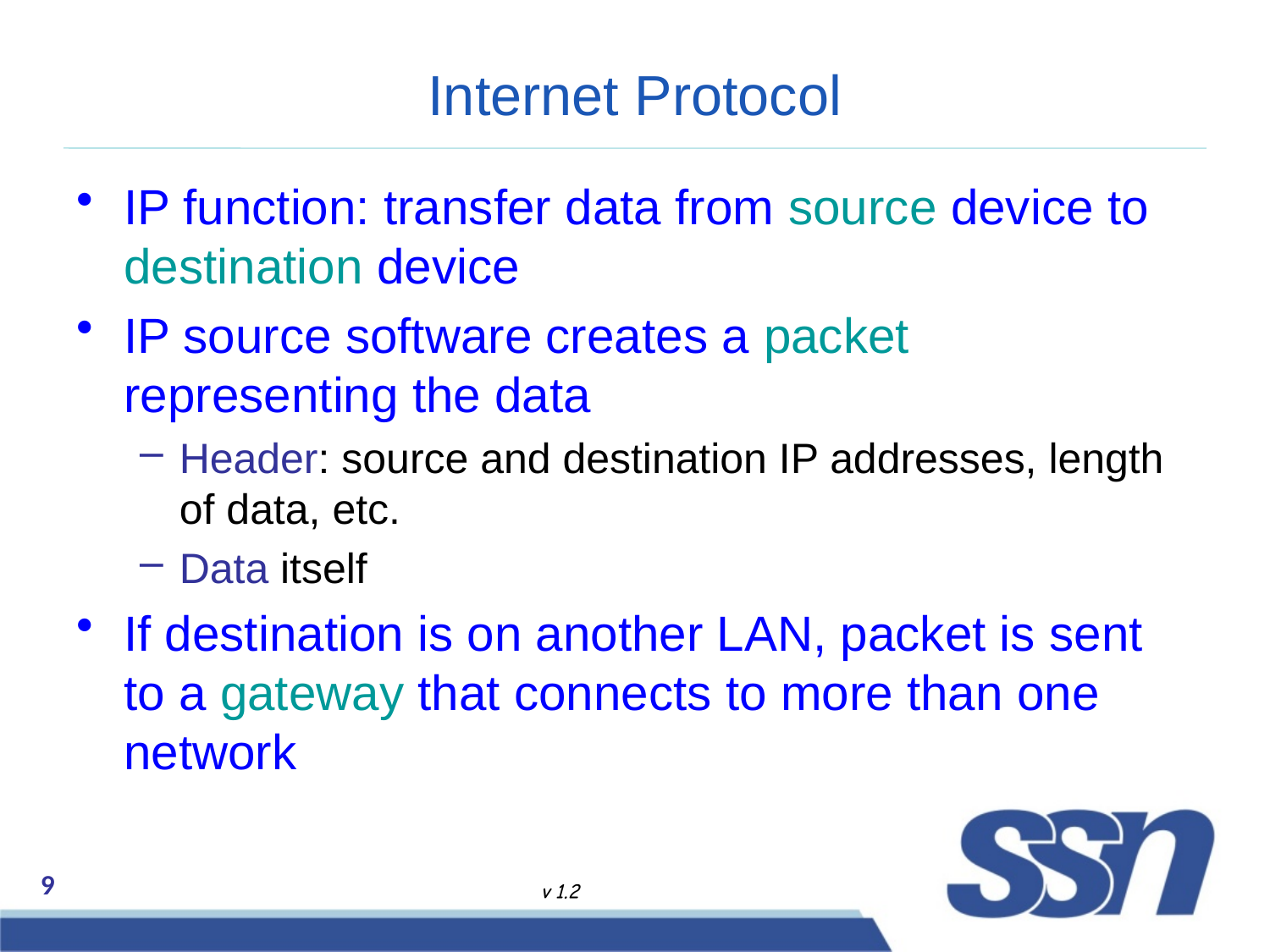

# Internet Protocol
IP function: transfer data from source device to destination device
IP source software creates a packet representing the data
Header: source and destination IP addresses, length of data, etc.
Data itself
If destination is on another LAN, packet is sent to a gateway that connects to more than one network